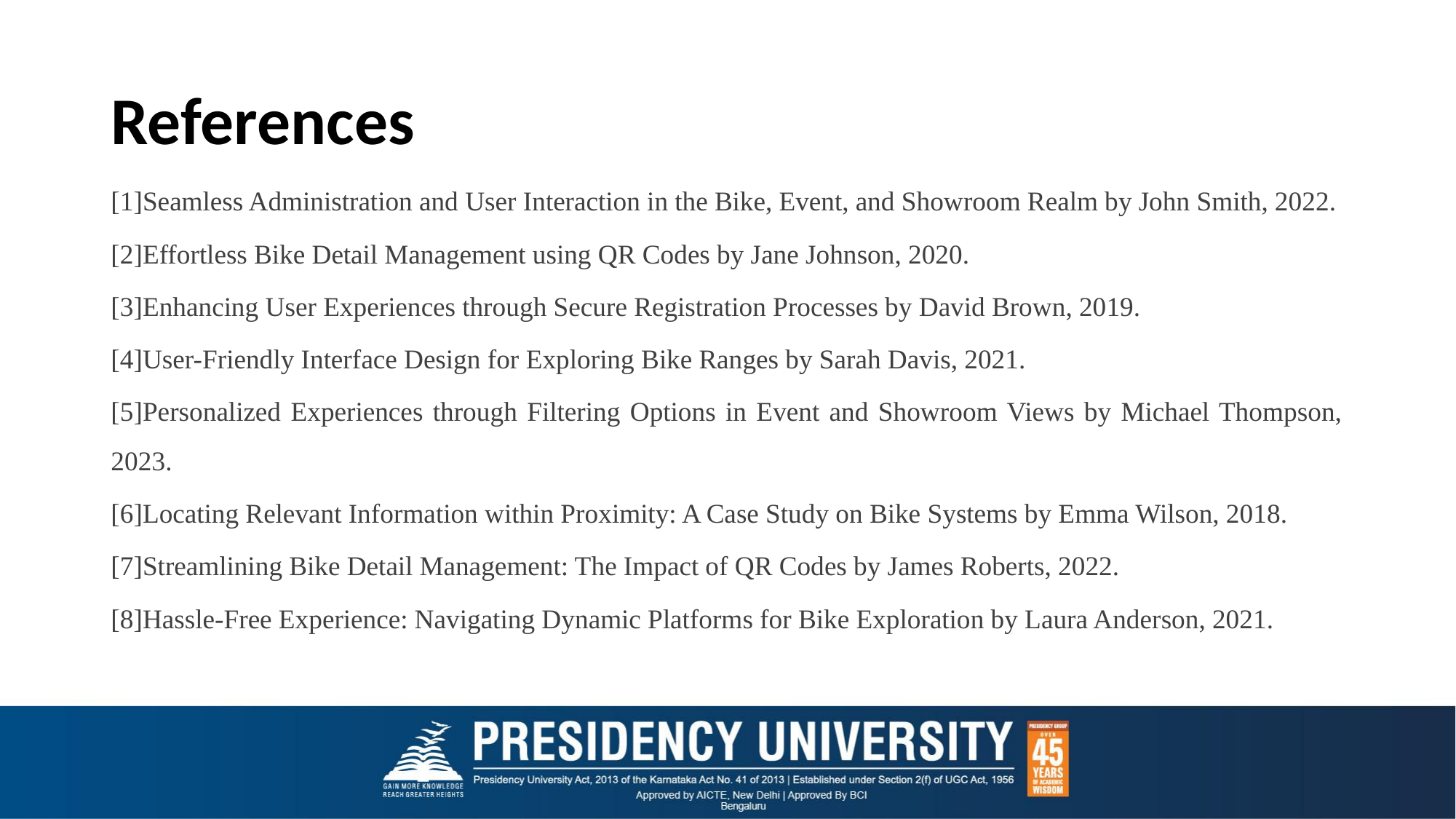

# References
[1]Seamless Administration and User Interaction in the Bike, Event, and Showroom Realm by John Smith, 2022.
[2]Effortless Bike Detail Management using QR Codes by Jane Johnson, 2020.
[3]Enhancing User Experiences through Secure Registration Processes by David Brown, 2019.
[4]User-Friendly Interface Design for Exploring Bike Ranges by Sarah Davis, 2021.
[5]Personalized Experiences through Filtering Options in Event and Showroom Views by Michael Thompson, 2023.
[6]Locating Relevant Information within Proximity: A Case Study on Bike Systems by Emma Wilson, 2018.
[7]Streamlining Bike Detail Management: The Impact of QR Codes by James Roberts, 2022.
[8]Hassle-Free Experience: Navigating Dynamic Platforms for Bike Exploration by Laura Anderson, 2021.